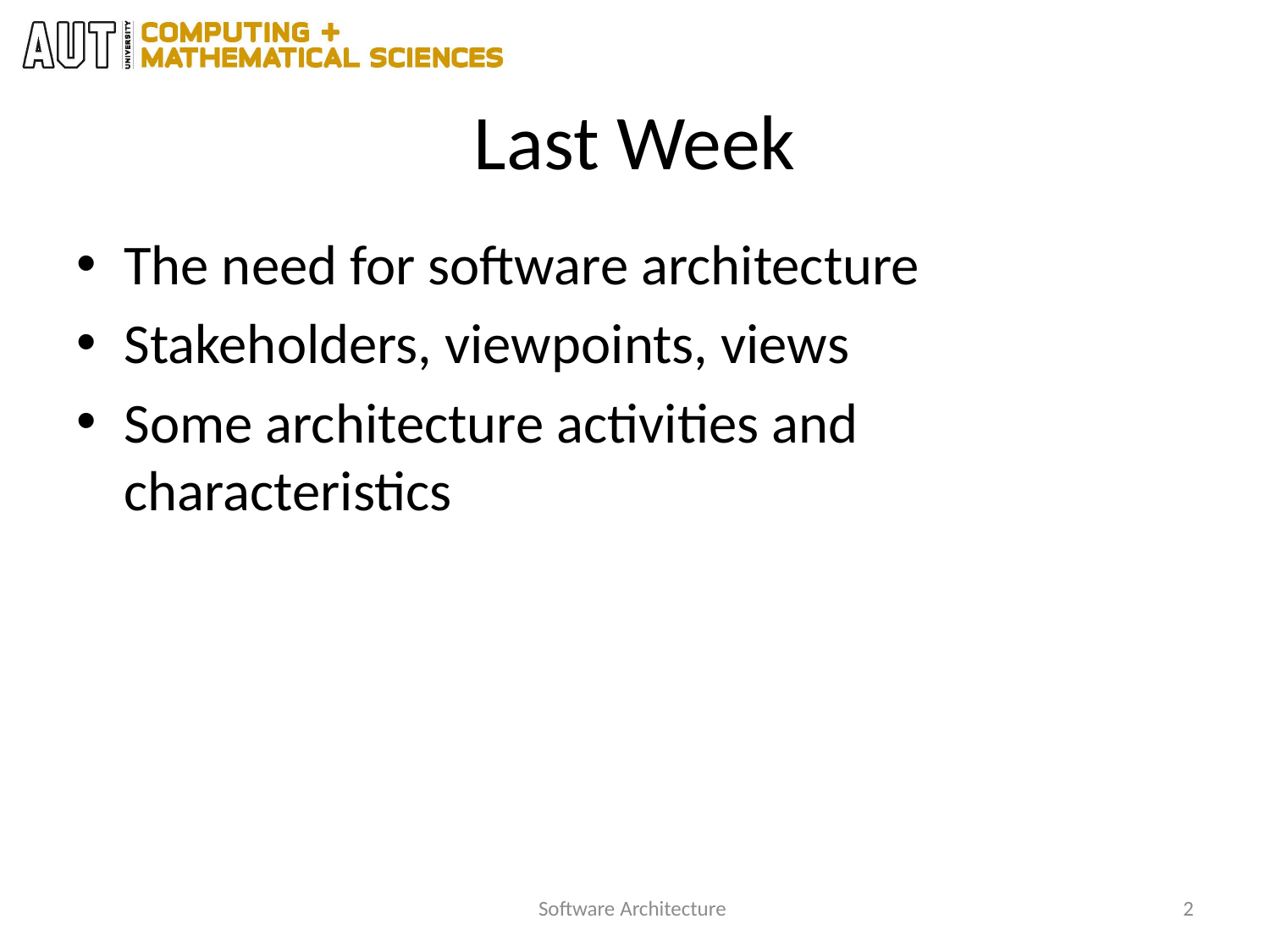

# Last Week
The need for software architecture
Stakeholders, viewpoints, views
Some architecture activities and characteristics
Software Architecture
2